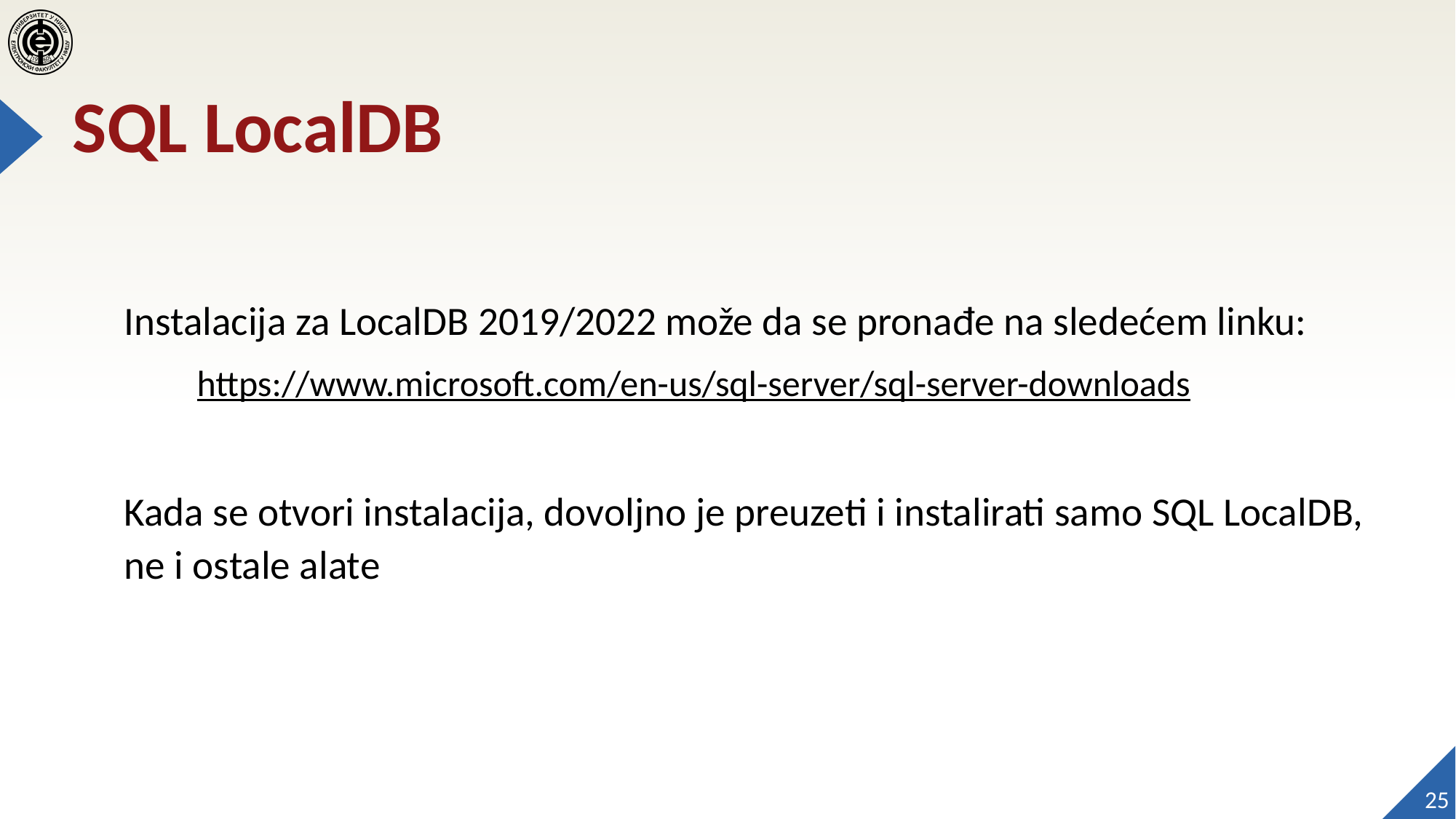

# SQL LocalDB
Instalacija za LocalDB 2019/2022 može da se pronađe na sledećem linku:
https://www.microsoft.com/en-us/sql-server/sql-server-downloads

Kada se otvori instalacija, dovoljno je preuzeti i instalirati samo SQL LocalDB, ne i ostale alate
25